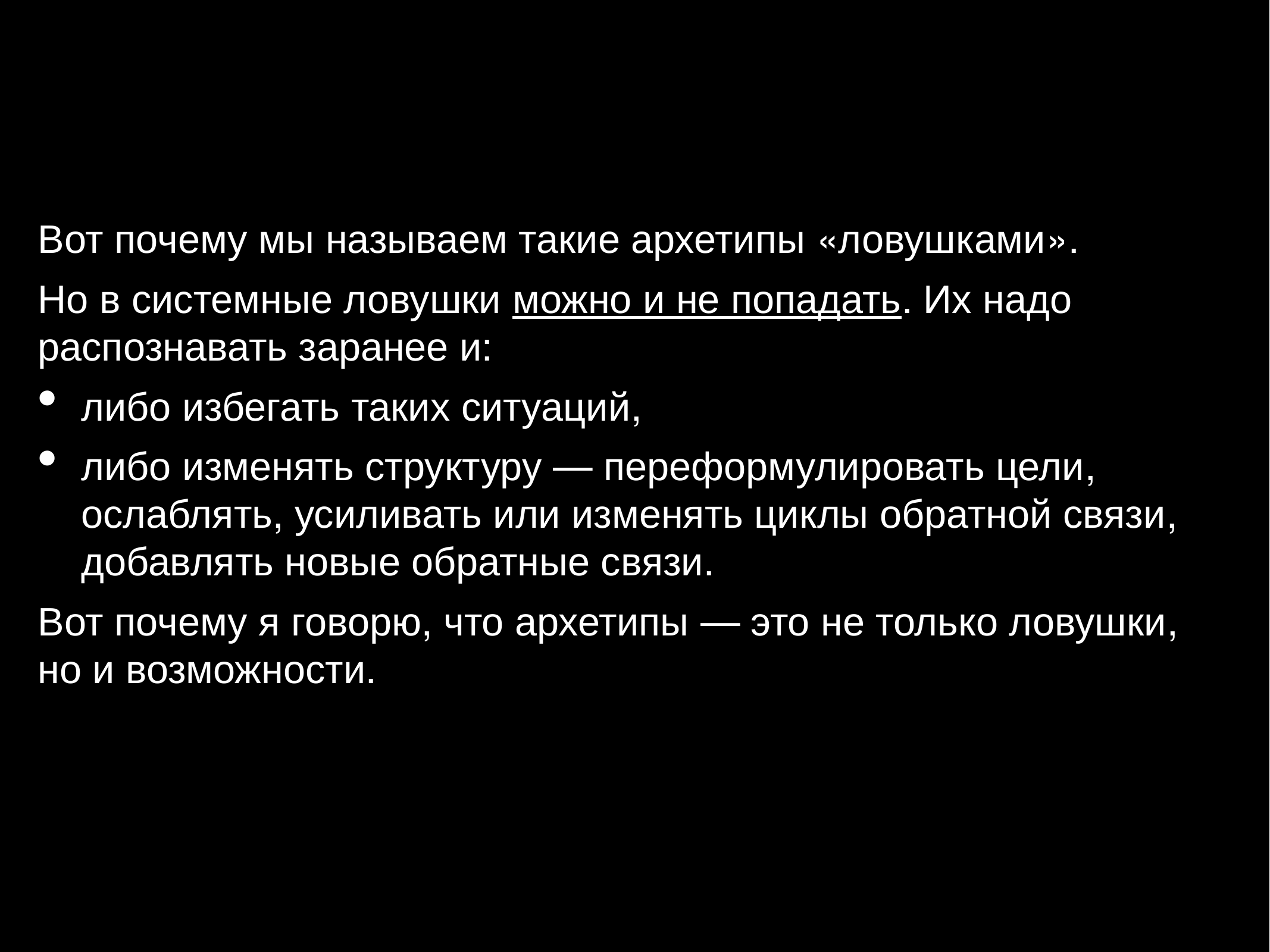

Вот почему мы называем такие архетипы «ловушками».
Но в системные ловушки можно и не попадать. Их надо распознавать заранее и:
либо избегать таких ситуаций,
либо изменять структуру — переформулировать цели, ослаблять, усиливать или изменять циклы обратной связи, добавлять новые обратные связи.
Вот почему я говорю, что архетипы — это не только ловушки, но и возможности.
7